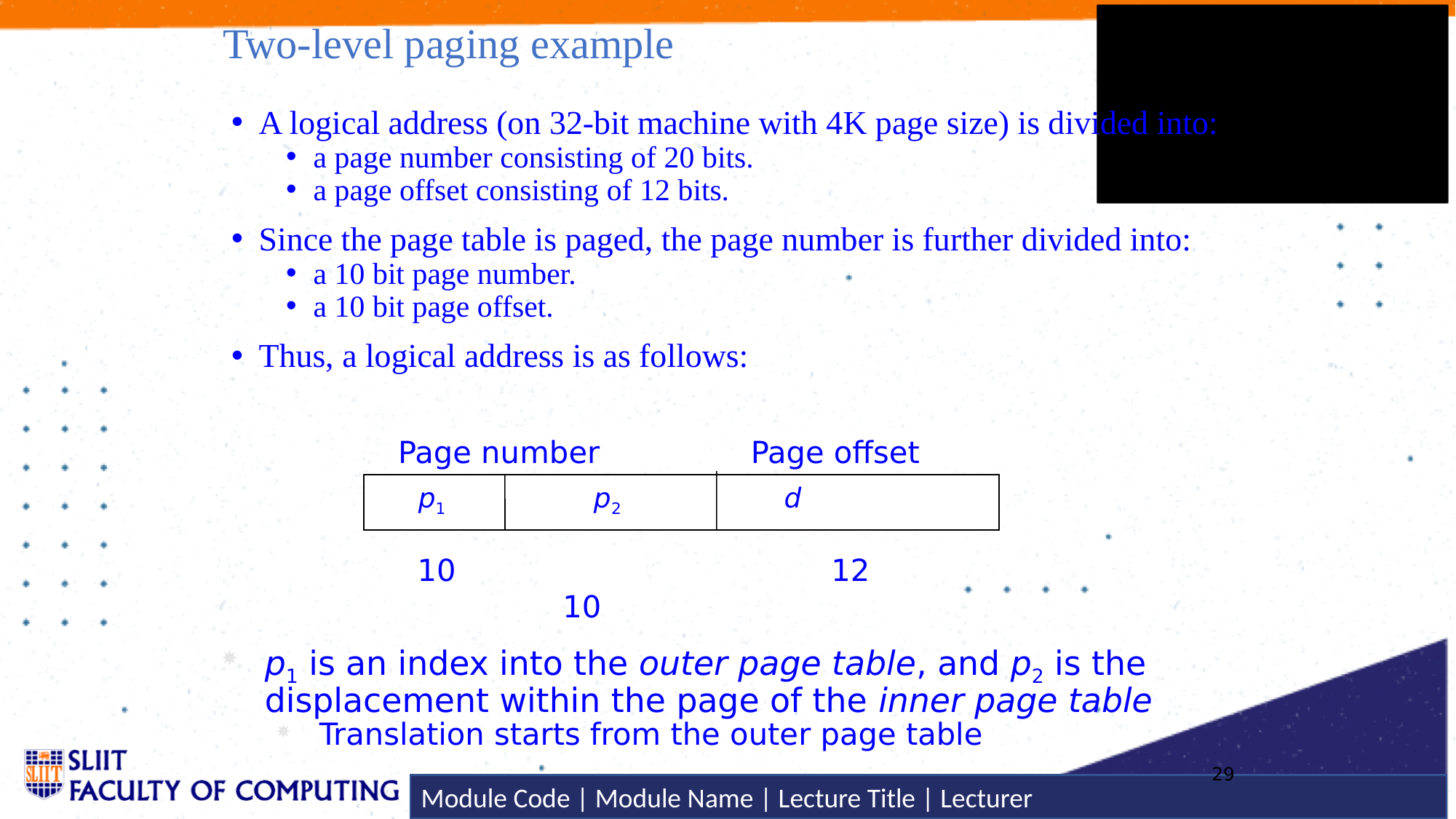

# Two-level paging example
A logical address (on 32-bit machine with 4K page size) is divided into:
a page number consisting of 20 bits.
a page offset consisting of 12 bits.
Since the page table is paged, the page number is further divided into:
a 10 bit page number.
a 10 bit page offset.
Thus, a logical address is as follows:
Page number
Page offset

     p1                 p2                                d

  10
    10
 12
p1 is an index into the outer page table, and p2 is the displacement within the page of the inner page table
Translation starts from the outer page table
29